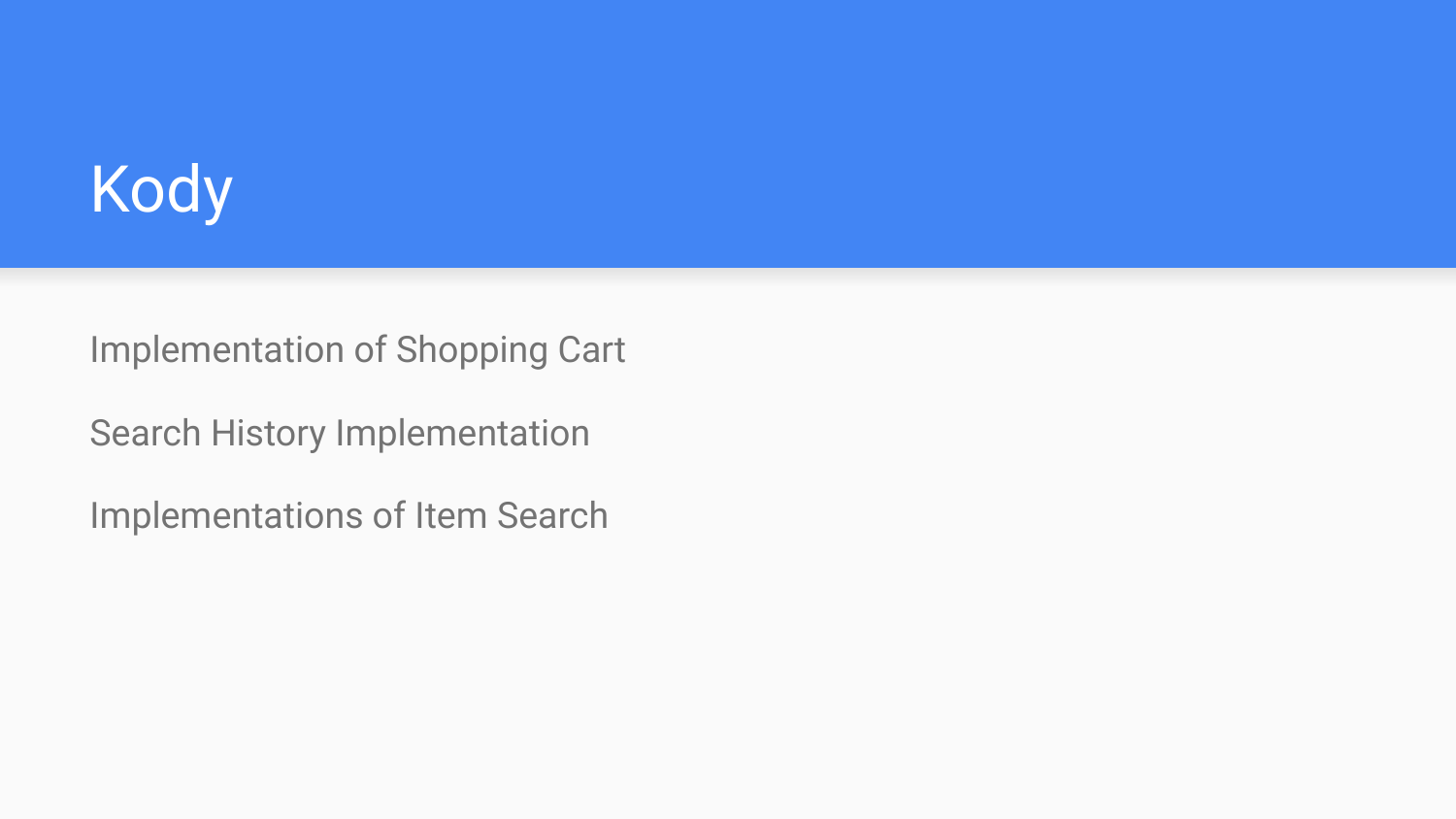

# Kody
Implementation of Shopping Cart
Search History Implementation
Implementations of Item Search